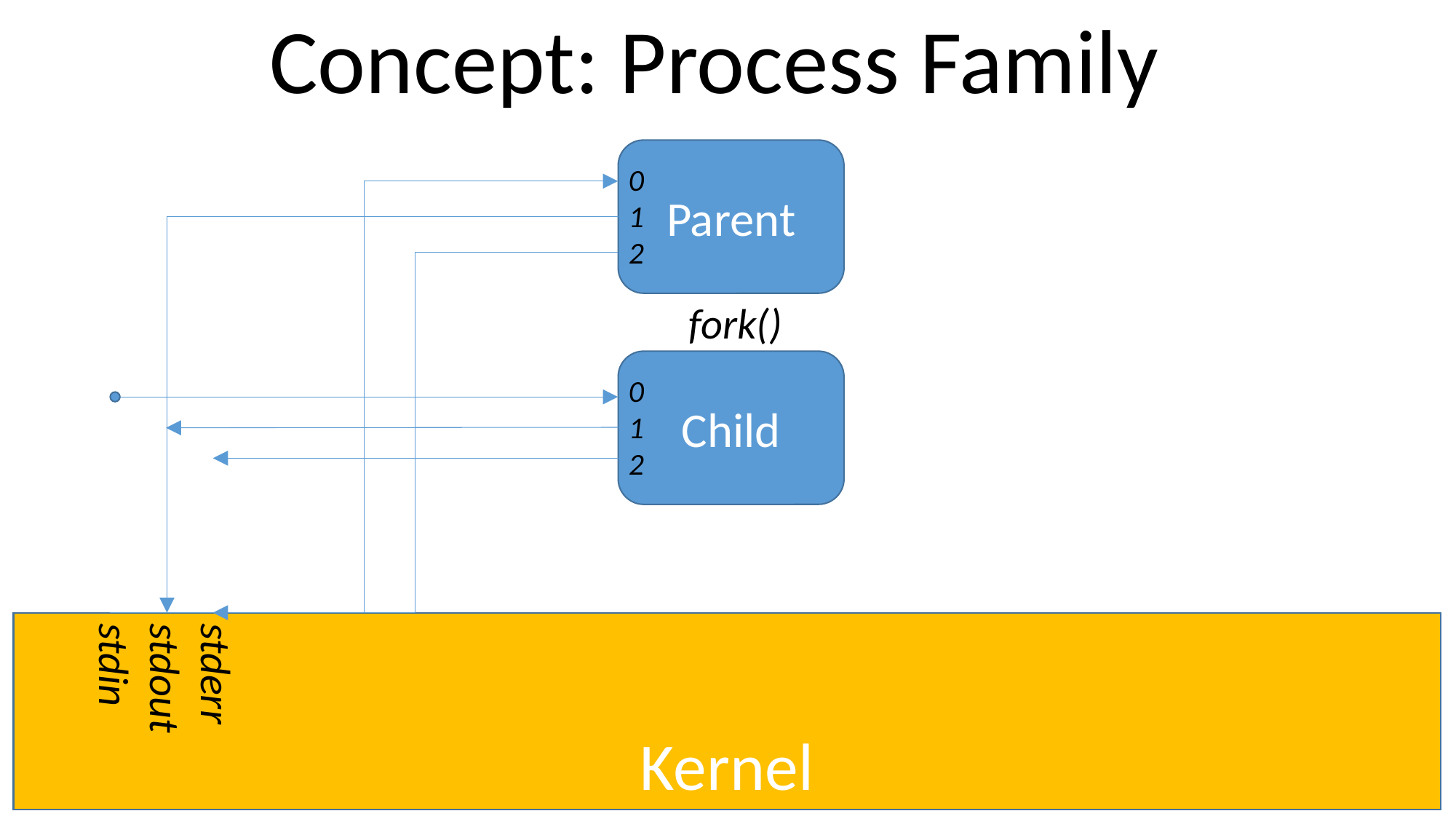

# Concept: Process Family
Parent
0
1
2
fork()
Child
0
1
2

stderr
stdout
stdin
Kernel